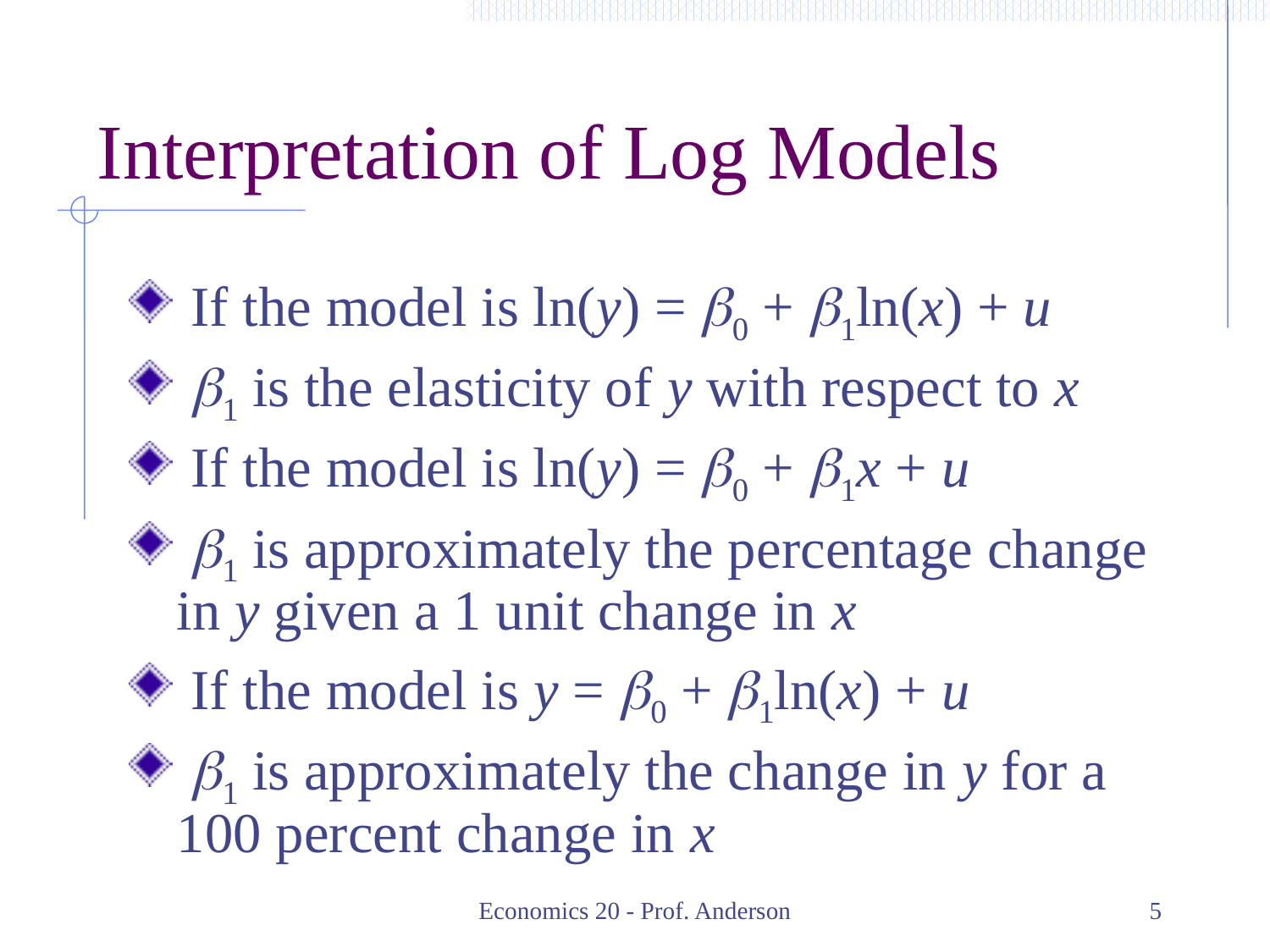

# Interpretation of Log Models
 If the model is ln(y) = β0 + β1ln(x) + u
 β1 is the elasticity of y with respect to x
 If the model is ln(y) = β0 + β1x + u
 β1 is approximately the percentage change in y given a 1 unit change in x
 If the model is y = β0 + β1ln(x) + u
 β1 is approximately the change in y for a 100 percent change in x

Economics 20 - Prof. Anderson
5